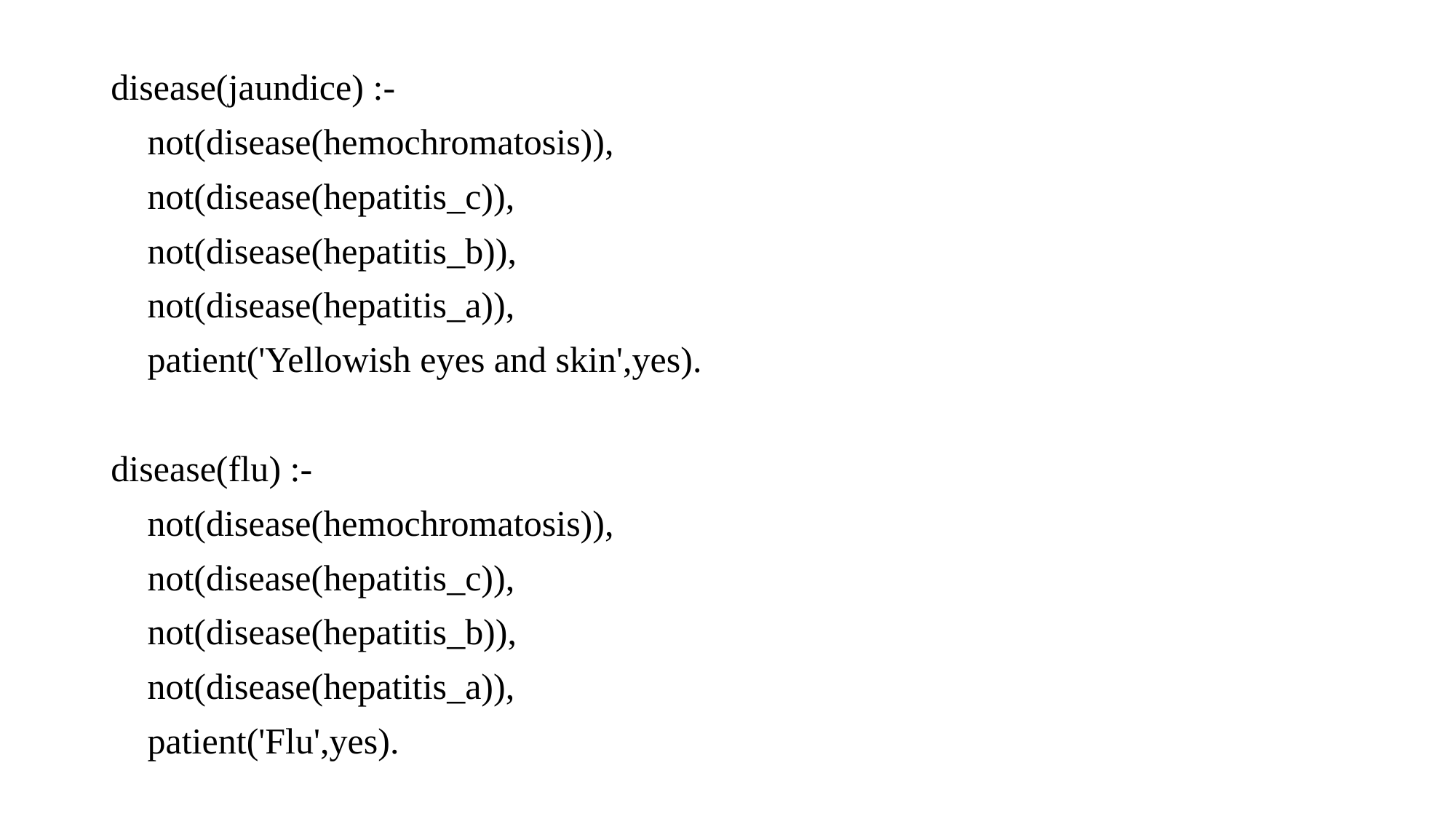

disease(jaundice) :-
    not(disease(hemochromatosis)),
    not(disease(hepatitis_c)),
    not(disease(hepatitis_b)),
    not(disease(hepatitis_a)),
    patient('Yellowish eyes and skin',yes).

disease(flu) :-
    not(disease(hemochromatosis)),
    not(disease(hepatitis_c)),
    not(disease(hepatitis_b)),
    not(disease(hepatitis_a)),
    patient('Flu',yes).